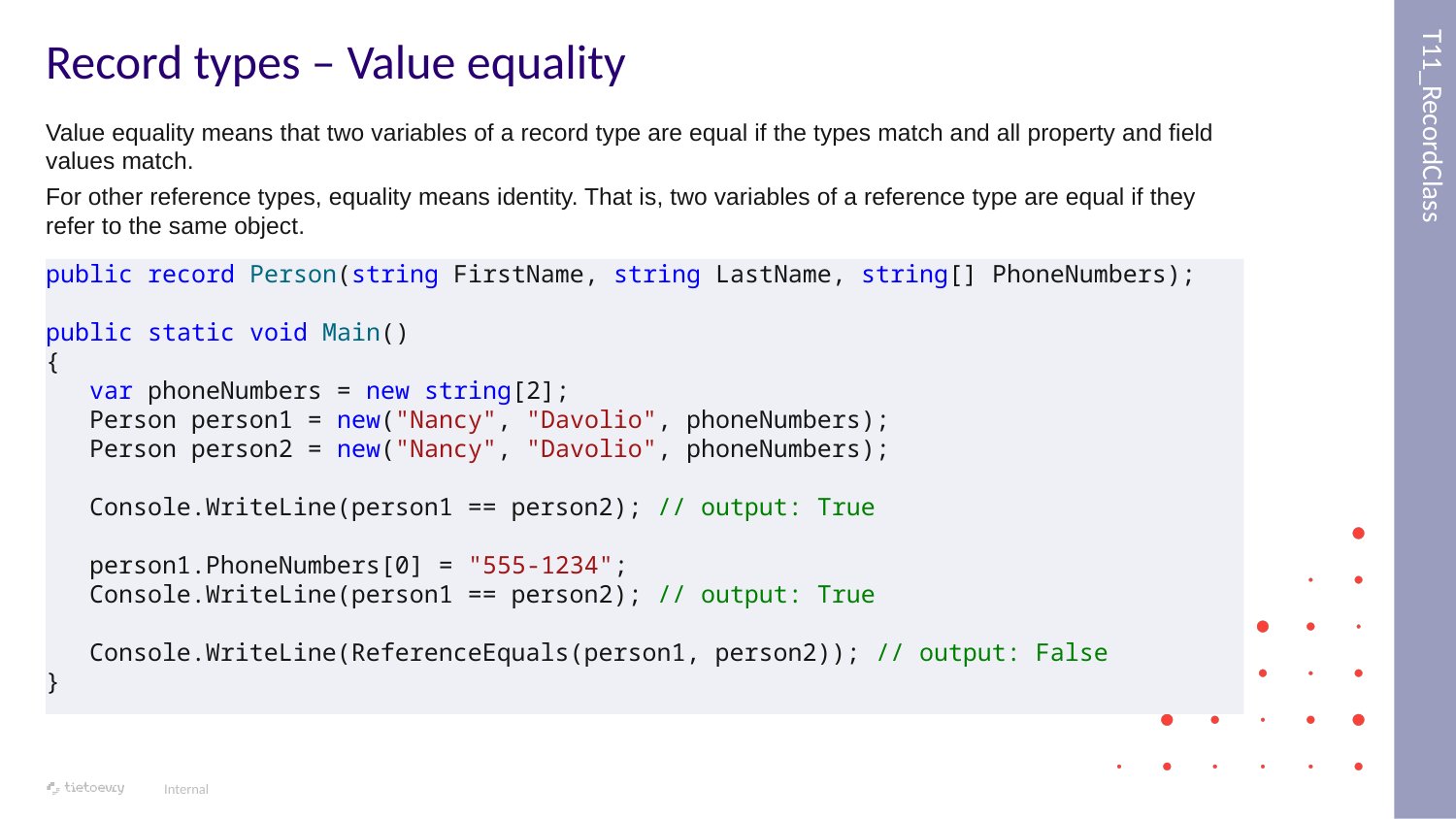

T11_RecordClass
# Record types – Value equality
Value equality means that two variables of a record type are equal if the types match and all property and field values match.
For other reference types, equality means identity. That is, two variables of a reference type are equal if they refer to the same object.
public record Person(string FirstName, string LastName, string[] PhoneNumbers);
public static void Main()
{
   var phoneNumbers = new string[2];
   Person person1 = new("Nancy", "Davolio", phoneNumbers);
   Person person2 = new("Nancy", "Davolio", phoneNumbers);
   Console.WriteLine(person1 == person2); // output: True
   person1.PhoneNumbers[0] = "555-1234";
   Console.WriteLine(person1 == person2); // output: True
   Console.WriteLine(ReferenceEquals(person1, person2)); // output: False
}
Internal
17